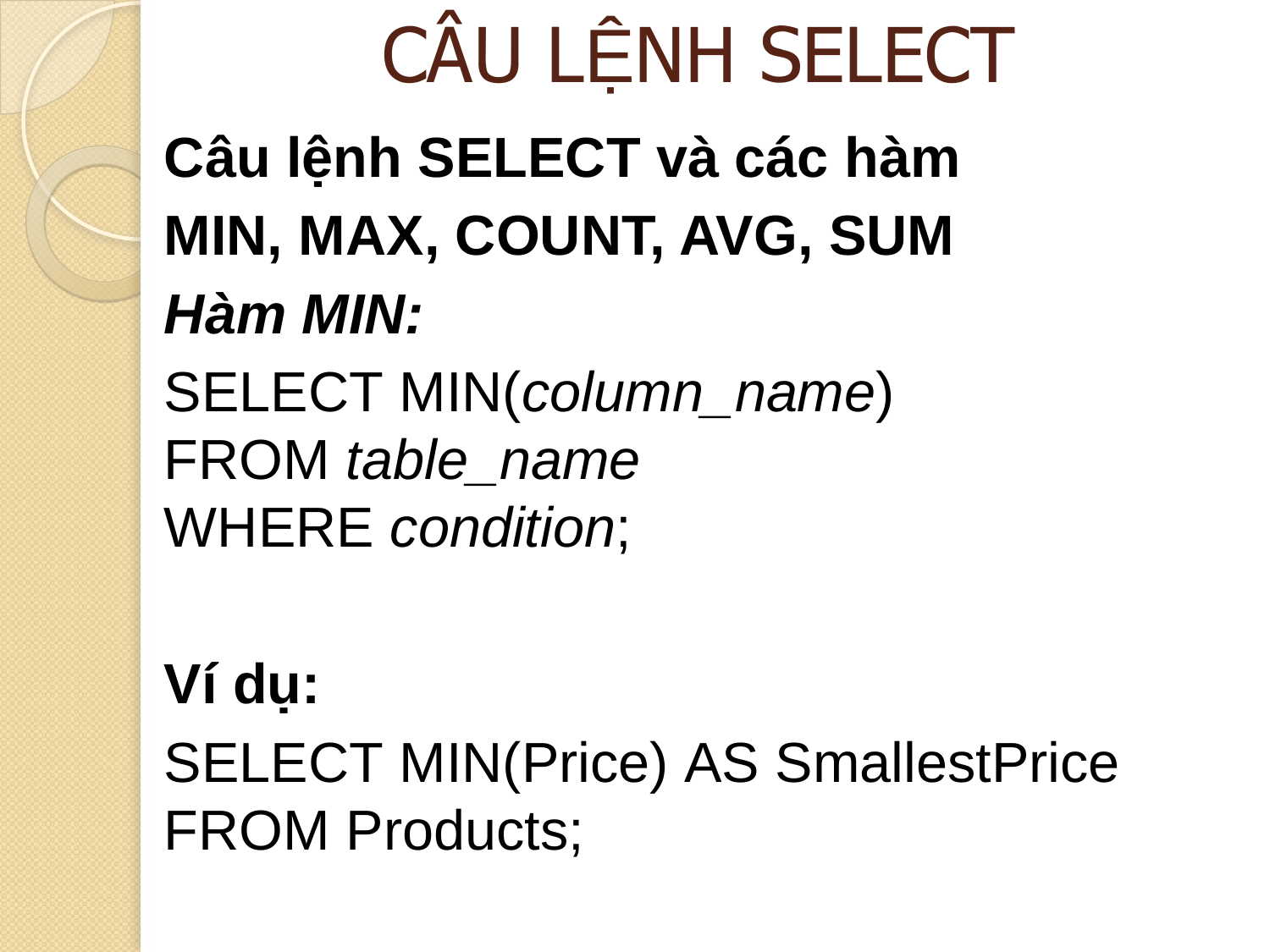

CÂU LỆNH SELECT
Câu lệnh SELECT và các hàm
MIN, MAX, COUNT, AVG, SUM
Hàm MIN:
SELECT MIN(column_name)
FROM table_name
WHERE condition;

Ví dụ:
SELECT MIN(Price) AS SmallestPrice
FROM Products;